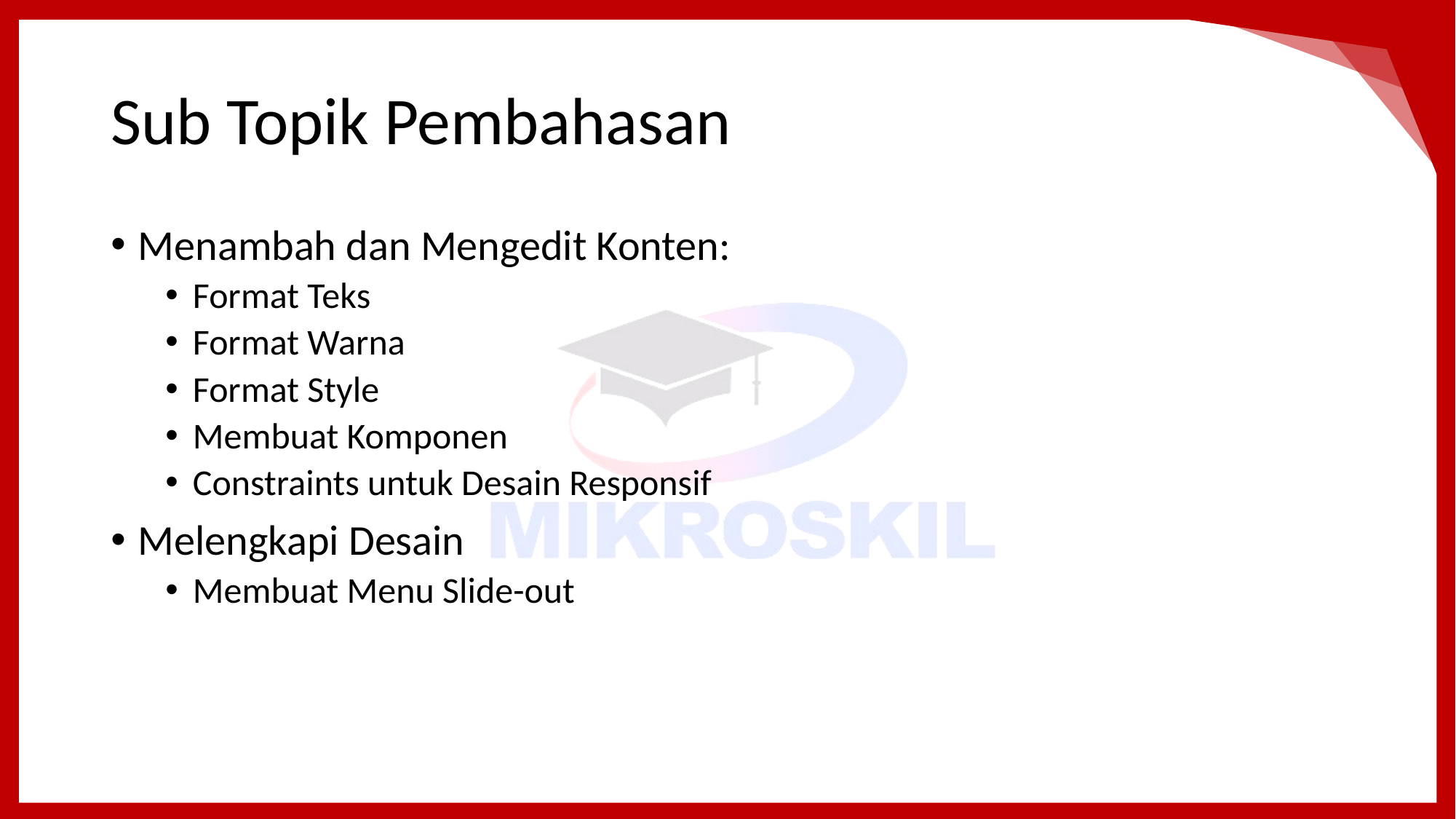

# Sub Topik Pembahasan
Menambah dan Mengedit Konten:
Format Teks
Format Warna
Format Style
Membuat Komponen
Constraints untuk Desain Responsif
Melengkapi Desain
Membuat Menu Slide-out